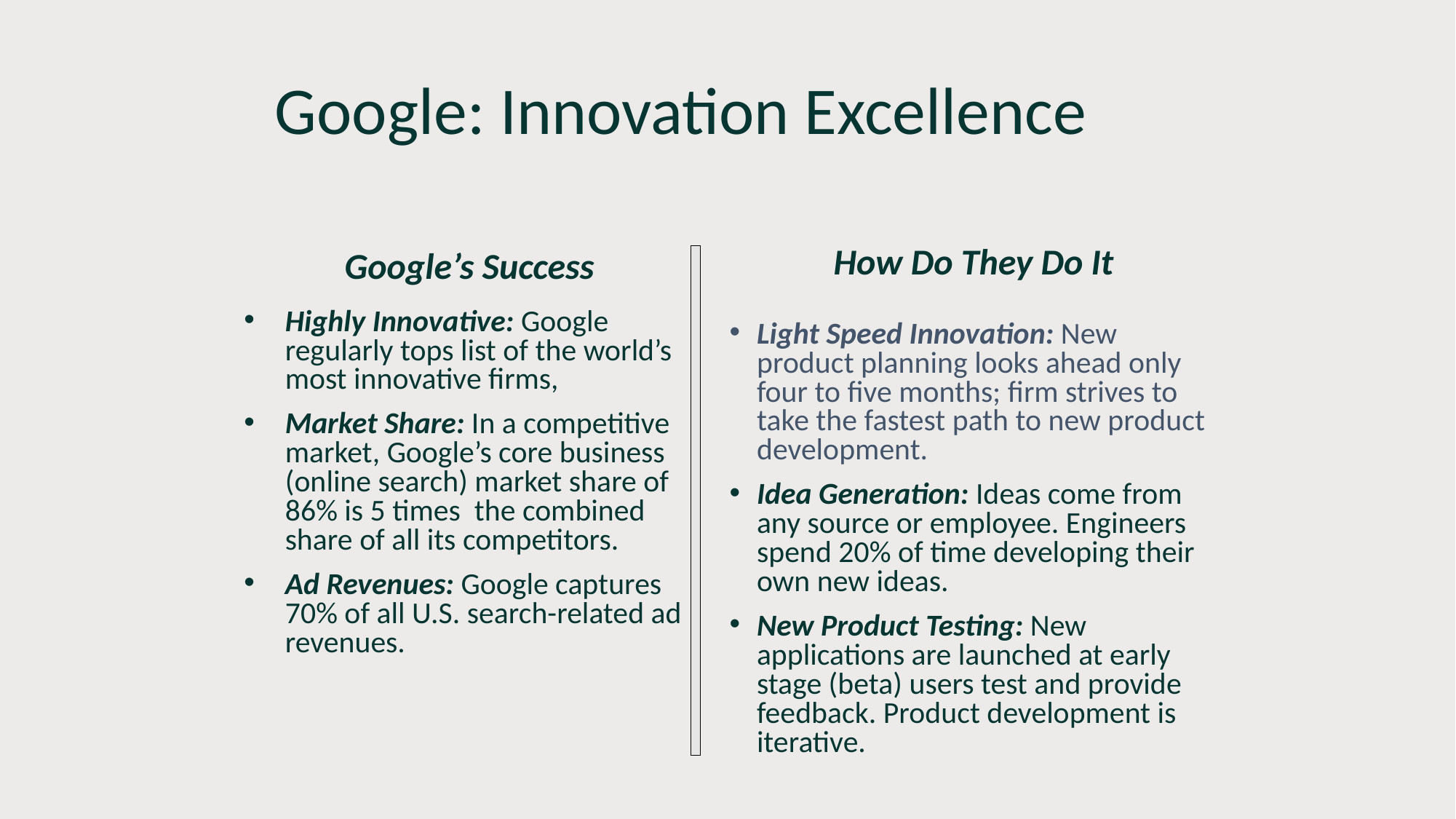

Google: Innovation Excellence
 How Do They Do It

Light Speed Innovation: New product planning looks ahead only four to five months; firm strives to take the fastest path to new product development.
Idea Generation: Ideas come from any source or employee. Engineers spend 20% of time developing their own new ideas.
New Product Testing: New applications are launched at early stage (beta) users test and provide feedback. Product development is iterative.
Google’s Success

Highly Innovative: Google regularly tops list of the world’s most innovative firms,
Market Share: In a competitive market, Google’s core business (online search) market share of 86% is 5 times  the combined share of all its competitors.
Ad Revenues: Google captures 70% of all U.S. search-related ad revenues.

 8 - 5